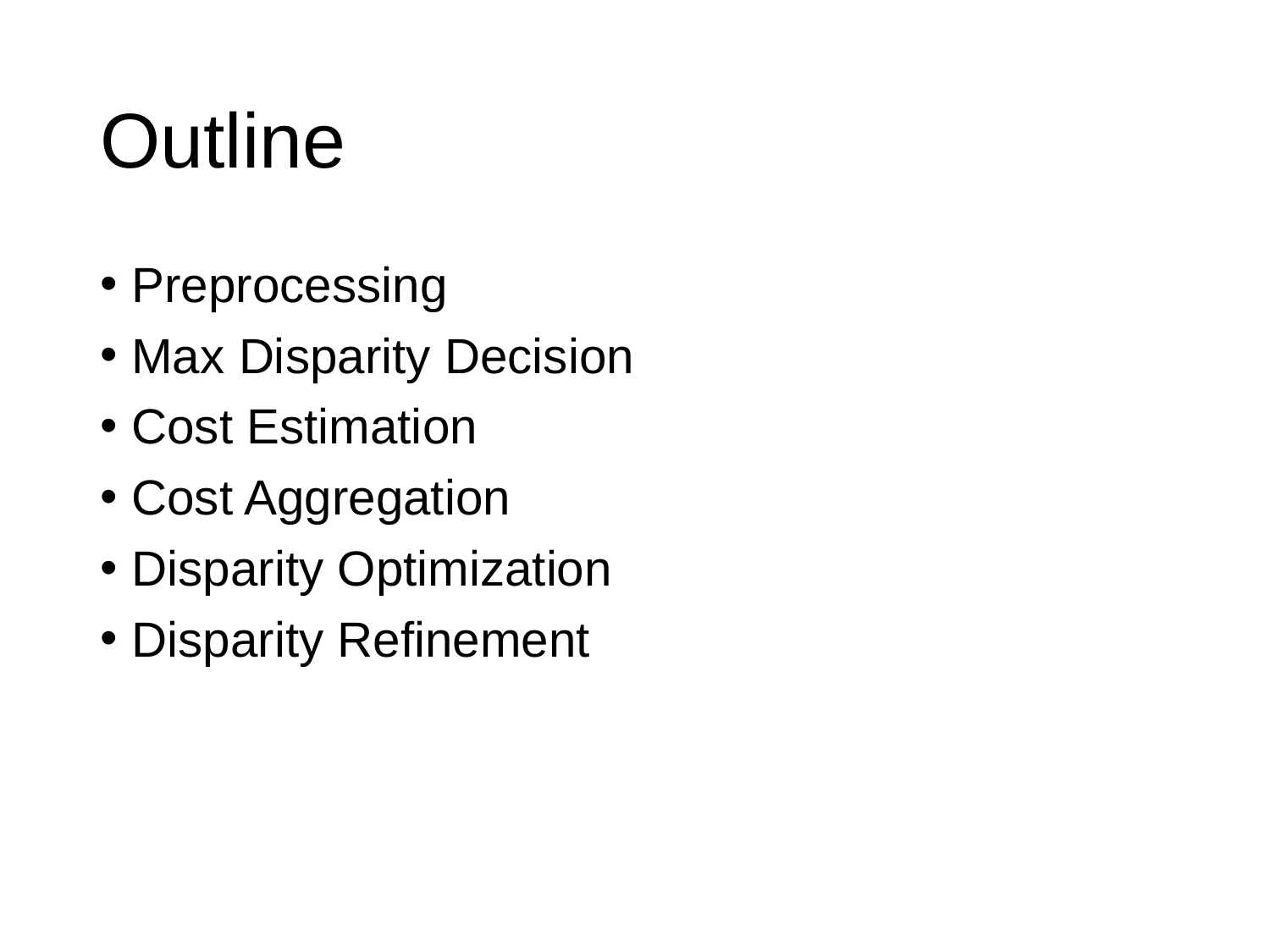

# Outline
Preprocessing
Max Disparity Decision
Cost Estimation
Cost Aggregation
Disparity Optimization
Disparity Refinement